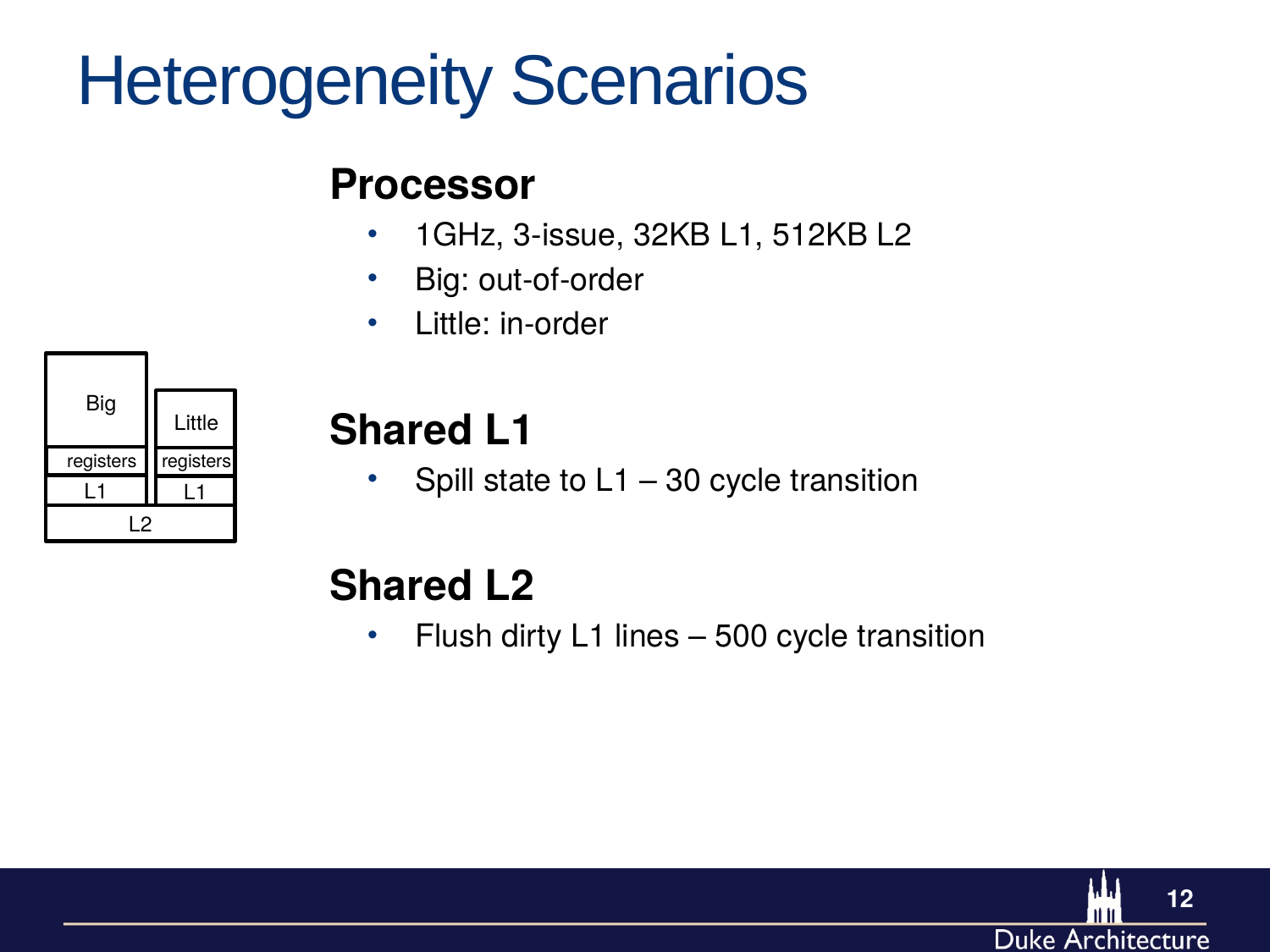

# Heterogeneity Scenarios
Processor
1GHz, 3-issue, 32KB L1, 512KB L2
Big: out-of-order
Little: in-order

Shared L1
Spill state to L1 – 30 cycle transition

Shared L2
Flush dirty L1 lines – 500 cycle transition

Big

Little
registers
registers

L1
L1
L2
12